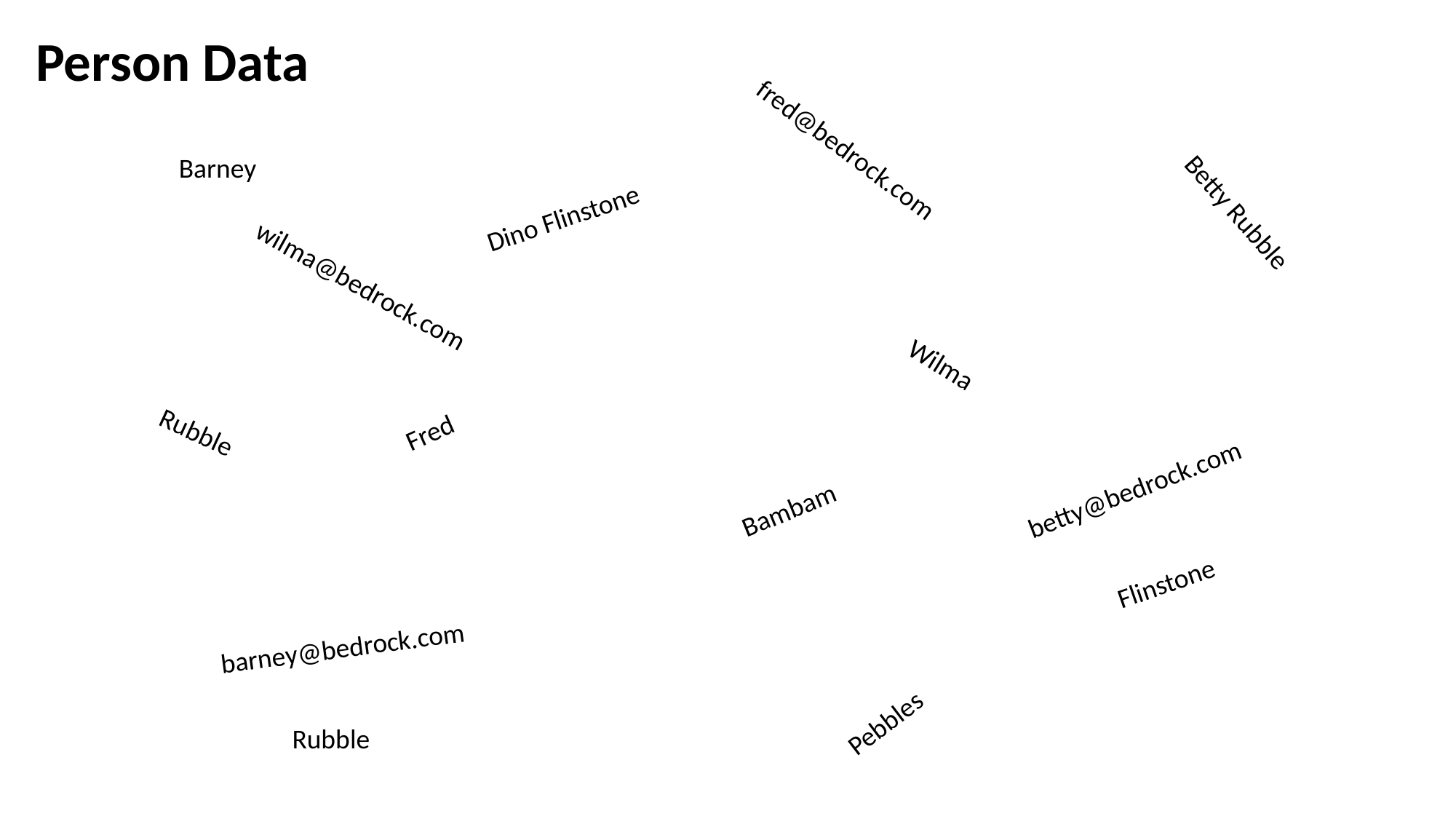

Person Data
fred@bedrock.com
Barney
Betty Rubble
Dino Flinstone
wilma@bedrock.com
Wilma
Rubble
Fred
betty@bedrock.com
Bambam
Flinstone
barney@bedrock.com
Pebbles
Rubble